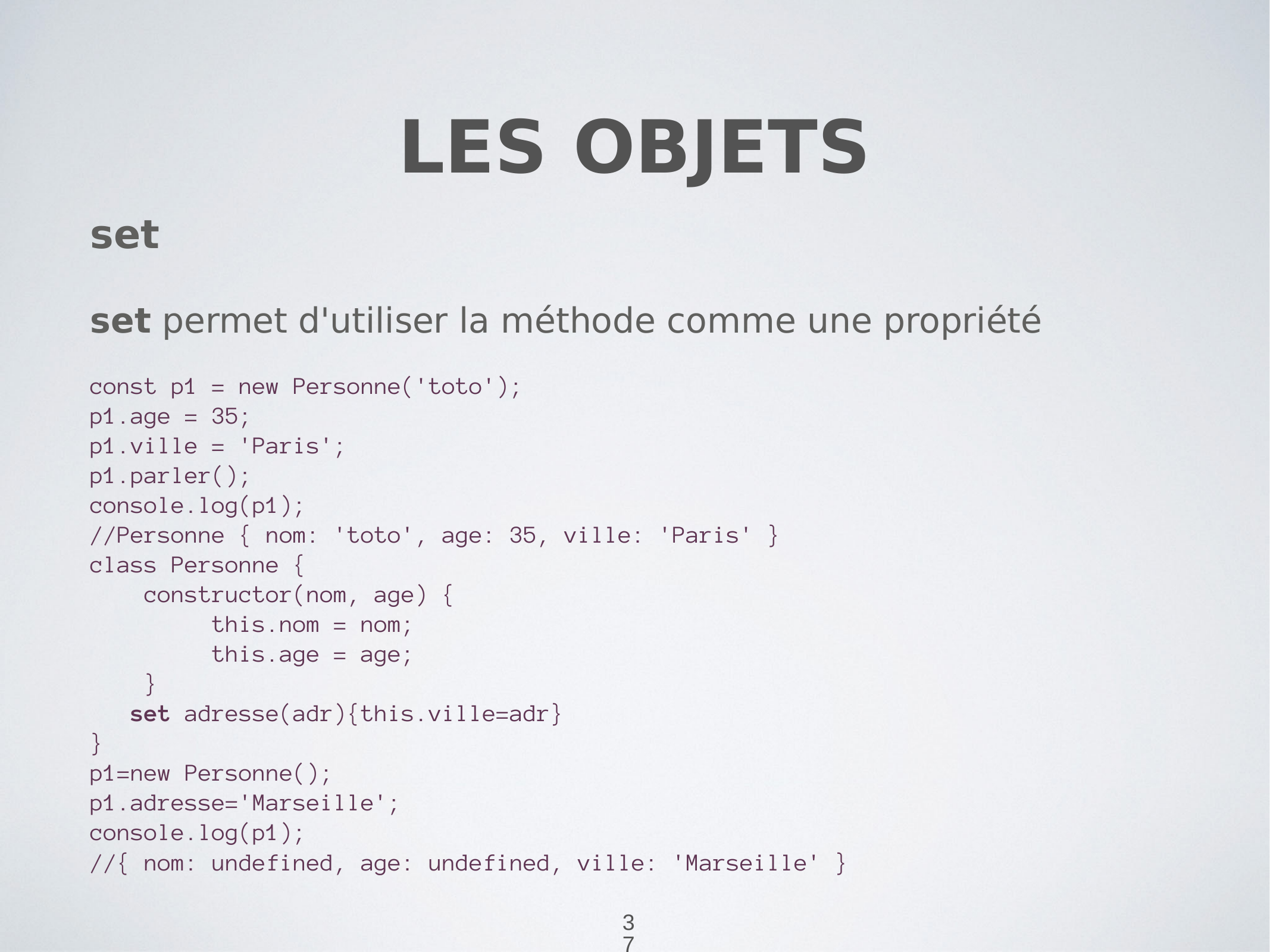

37

set
set permet d'utiliser la méthode comme une propriété

const p1 = new Personne('toto');
p1.age = 35;
p1.ville = 'Paris';
p1.parler();
console.log(p1);
//Personne { nom: 'toto', age: 35, ville: 'Paris' }
class Personne {
    constructor(nom, age) {
         this.nom = nom;
         this.age = age;
    }
   set adresse(adr){this.ville=adr}
}
p1=new Personne();
p1.adresse='Marseille';
console.log(p1);
//{ nom: undefined, age: undefined, ville: 'Marseille' }
# LES OBJETS